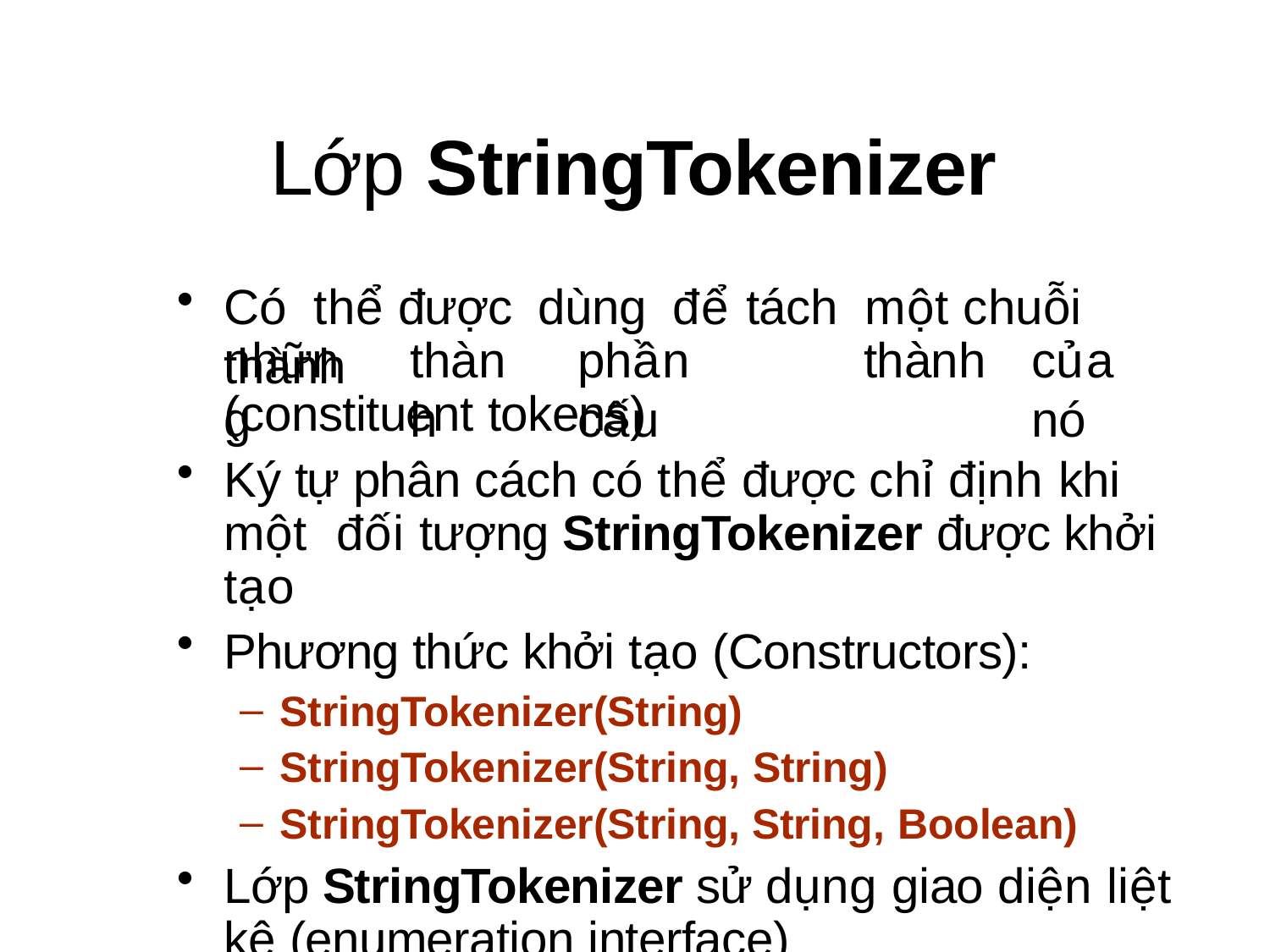

# Lớp StringTokenizer
Có  thể được  dùng  để tách  một chuỗi thành
những
thành
phần	cấu
thành
của	nó
(constituent tokens)
Ký tự phân cách có thể được chỉ định khi một  đối tượng StringTokenizer được khởi tạo
Phương thức khởi tạo (Constructors):
StringTokenizer(String)
StringTokenizer(String, String)
StringTokenizer(String, String, Boolean)
Lớp StringTokenizer sử dụng giao diện liệt  kê (enumeration interface)